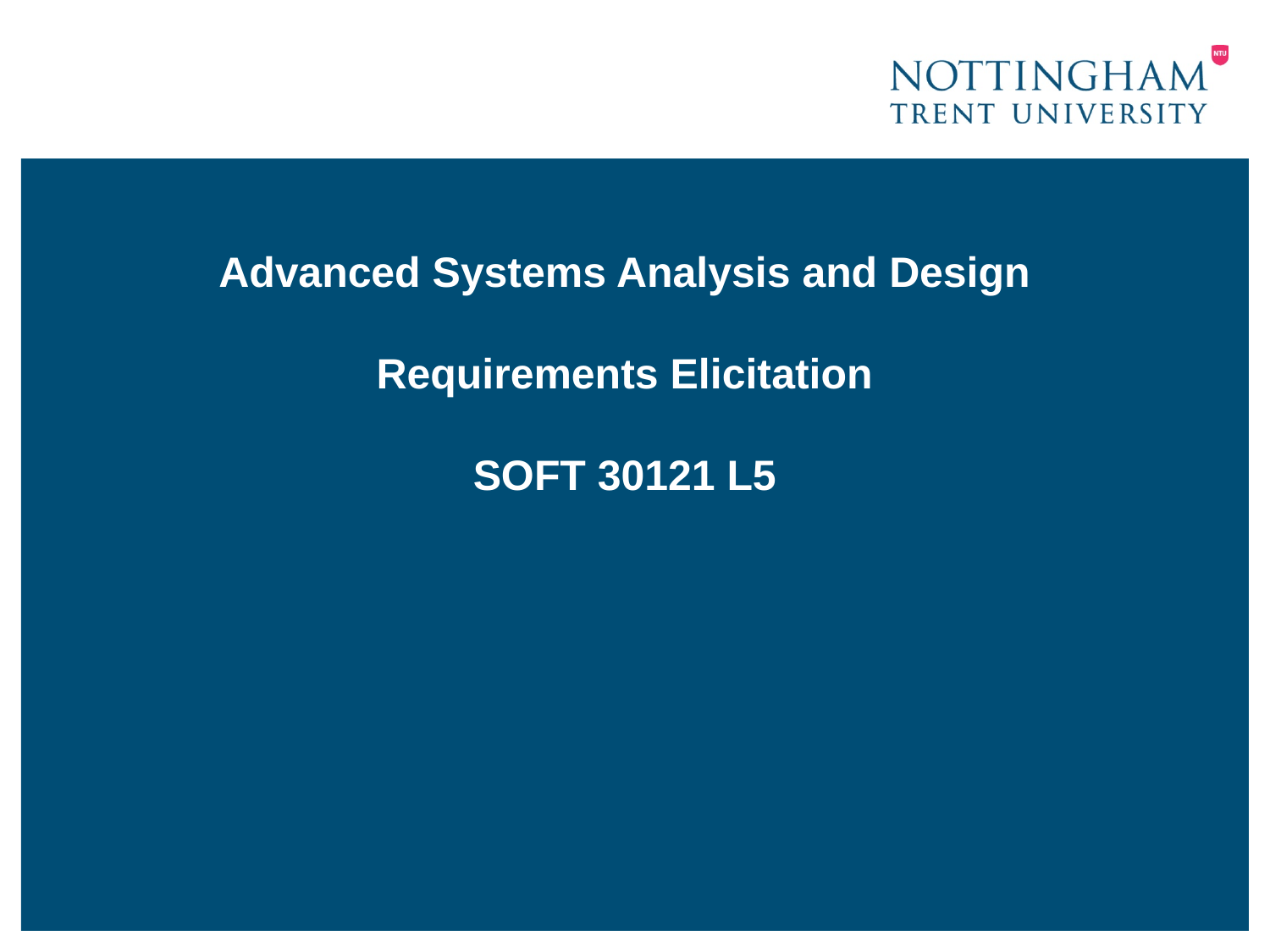

# Advanced Systems Analysis and Design Requirements Elicitation SOFT 30121 L5